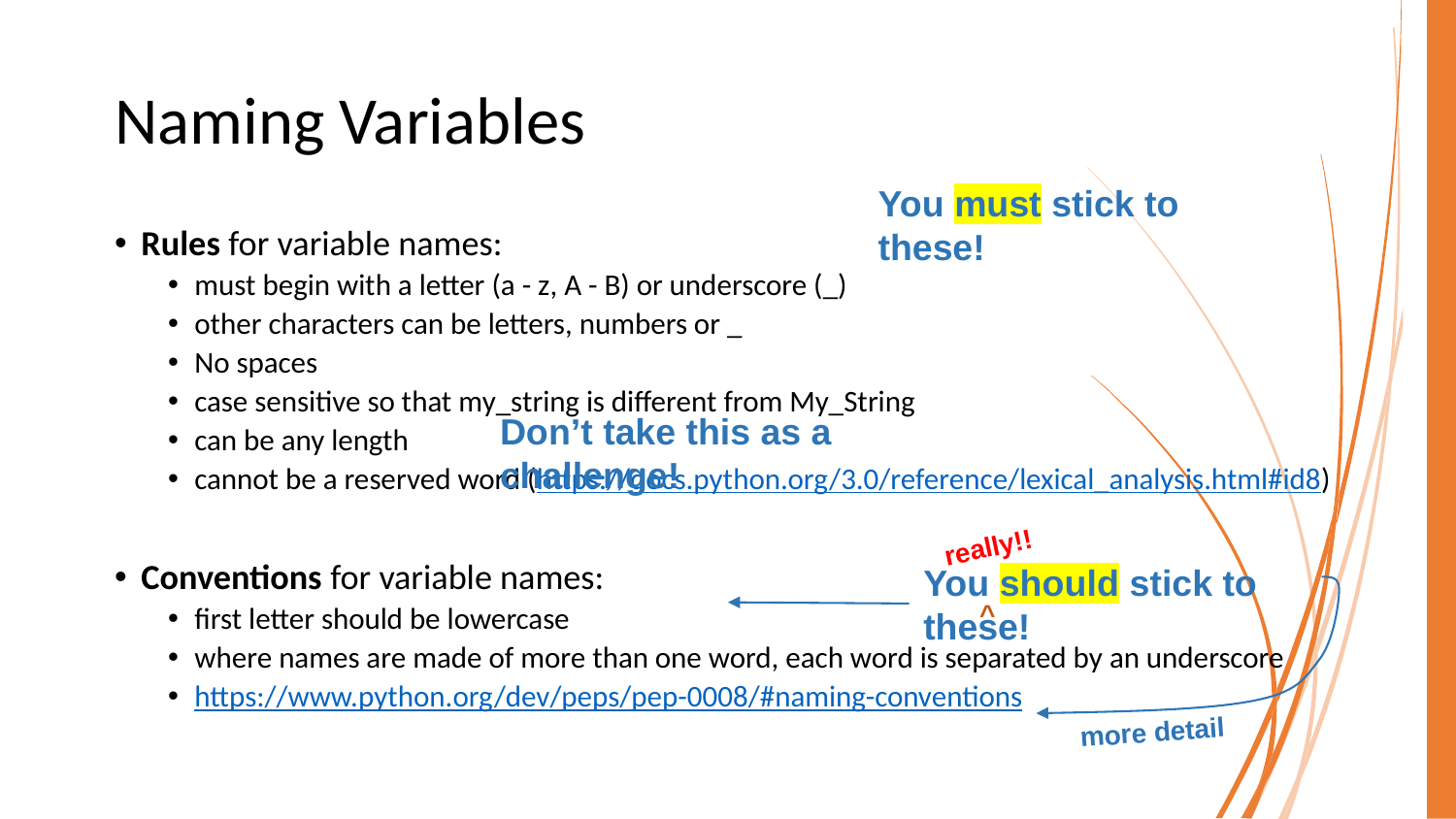

# Naming Variables
You must stick to these!
Rules for variable names:
must begin with a letter (a - z, A - B) or underscore (_)
other characters can be letters, numbers or _
No spaces
case sensitive so that my_string is different from My_String
can be any length
cannot be a reserved word (https://docs.python.org/3.0/reference/lexical_analysis.html#id8)

Conventions for variable names:
first letter should be lowercase
where names are made of more than one word, each word is separated by an underscore
https://www.python.org/dev/peps/pep-0008/#naming-conventions

Don’t take this as a challenge!
really!!
You should stick to these!

^
more detail
COMP40003 Software Development and Application Modelling | Email: p.c.windridge@staffs.ac.uk
17